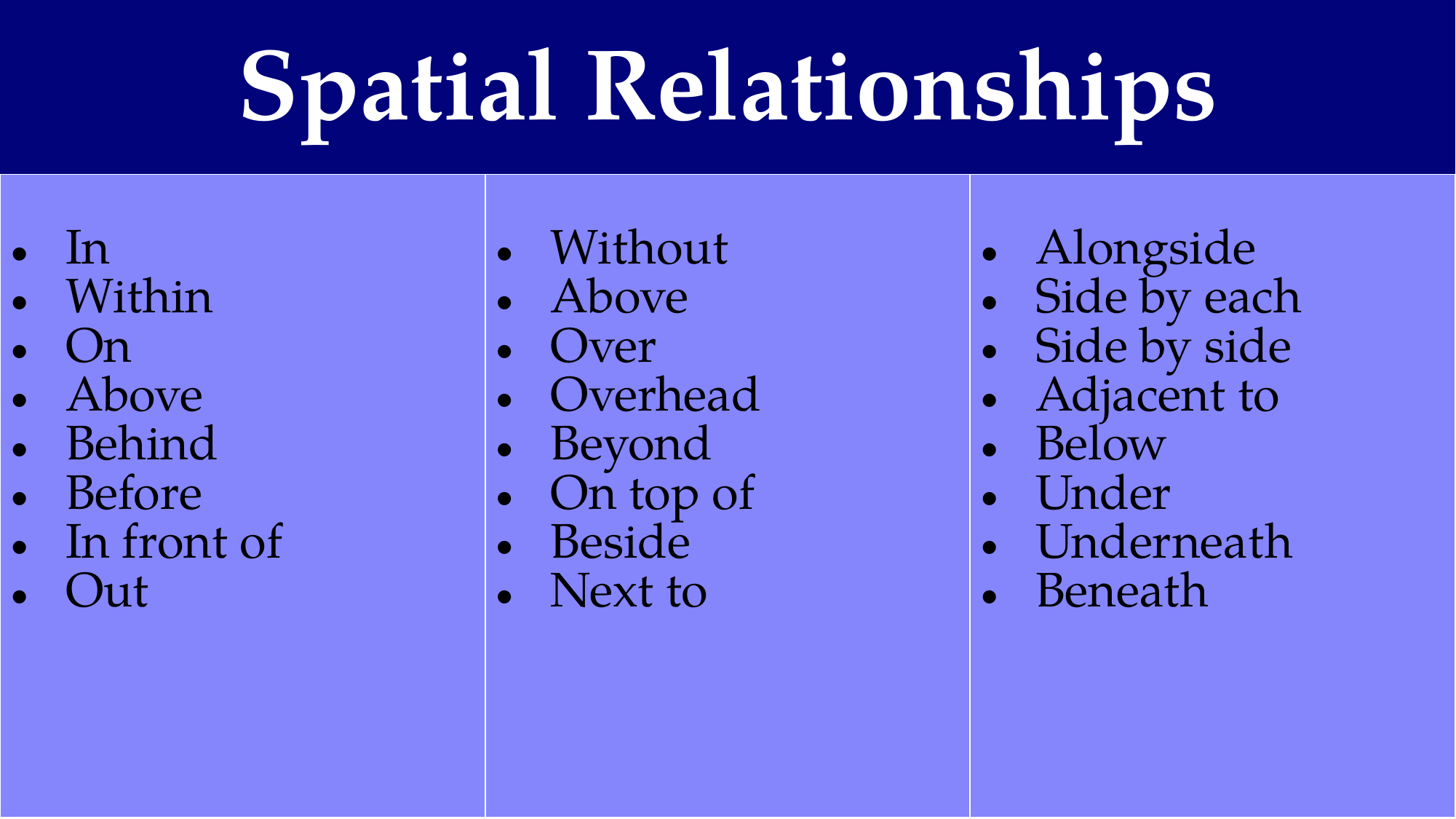

# Spatial Relationships
| In Within On Above Behind Before In front of Out | Without Above Over Overhead Beyond On top of Beside Next to | Alongside Side by each Side by side Adjacent to Below Under Underneath Beneath |
| --- | --- | --- |